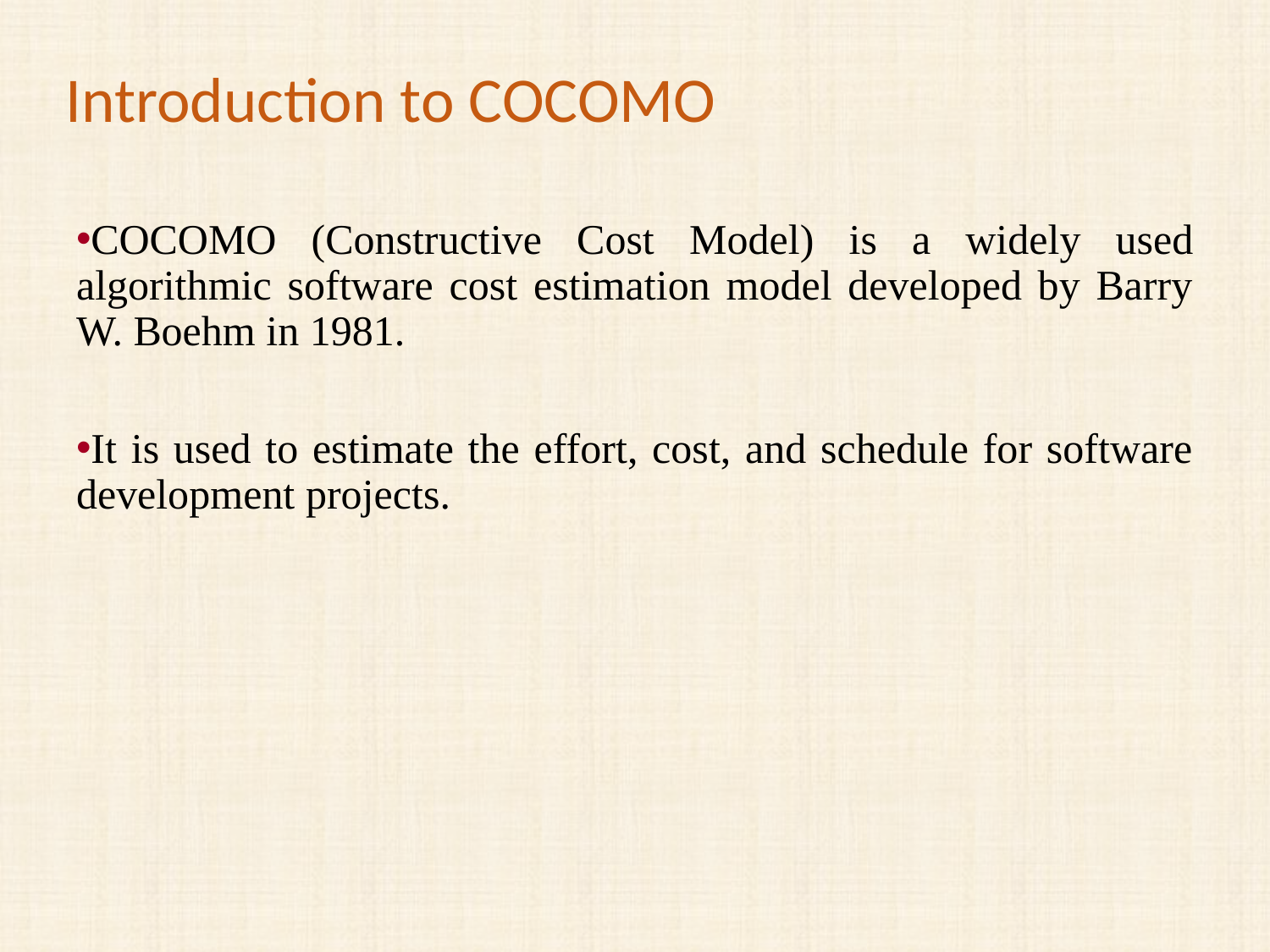

# Introduction to COCOMO
COCOMO (Constructive Cost Model) is a widely used algorithmic software cost estimation model developed by Barry W. Boehm in 1981.

It is used to estimate the effort, cost, and schedule for software development projects.